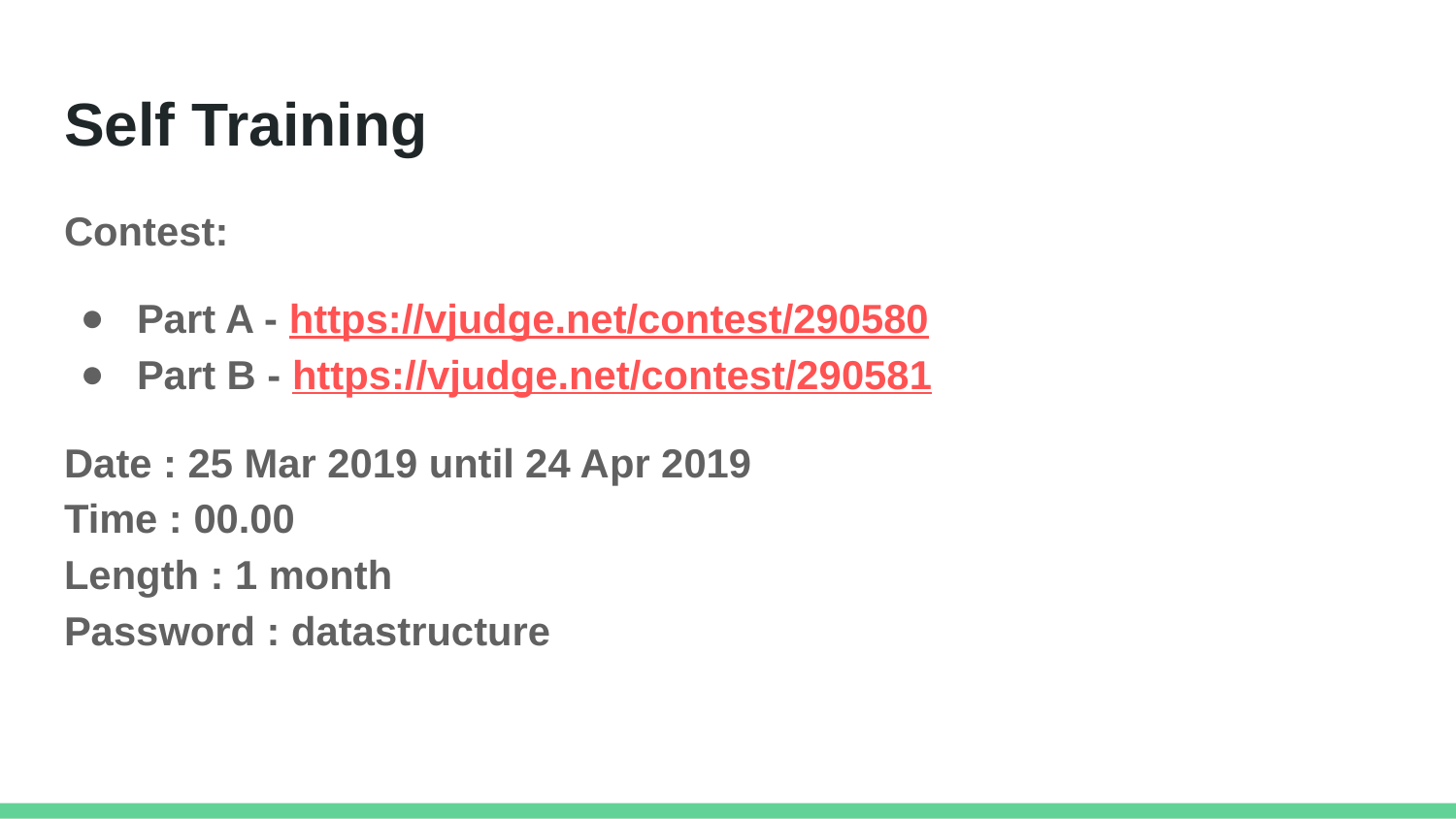

# Self Training
Contest:
Part A - https://vjudge.net/contest/290580
Part B - https://vjudge.net/contest/290581
Date : 25 Mar 2019 until 24 Apr 2019
Time : 00.00
Length : 1 month
Password : datastructure